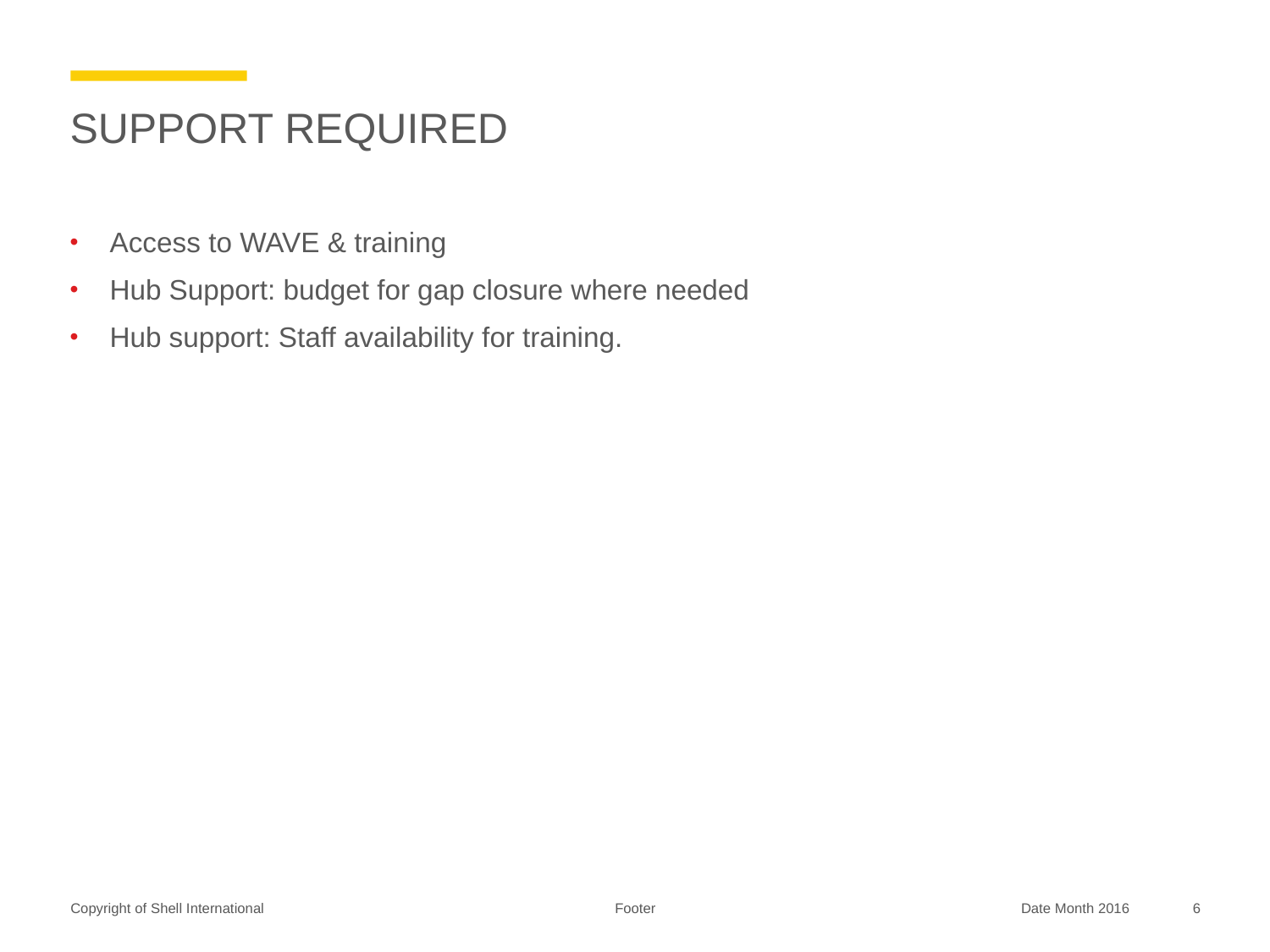

# SUPPORT REQUIRED
Access to WAVE & training
Hub Support: budget for gap closure where needed
Hub support: Staff availability for training.

Footer
Date Month 2016
6